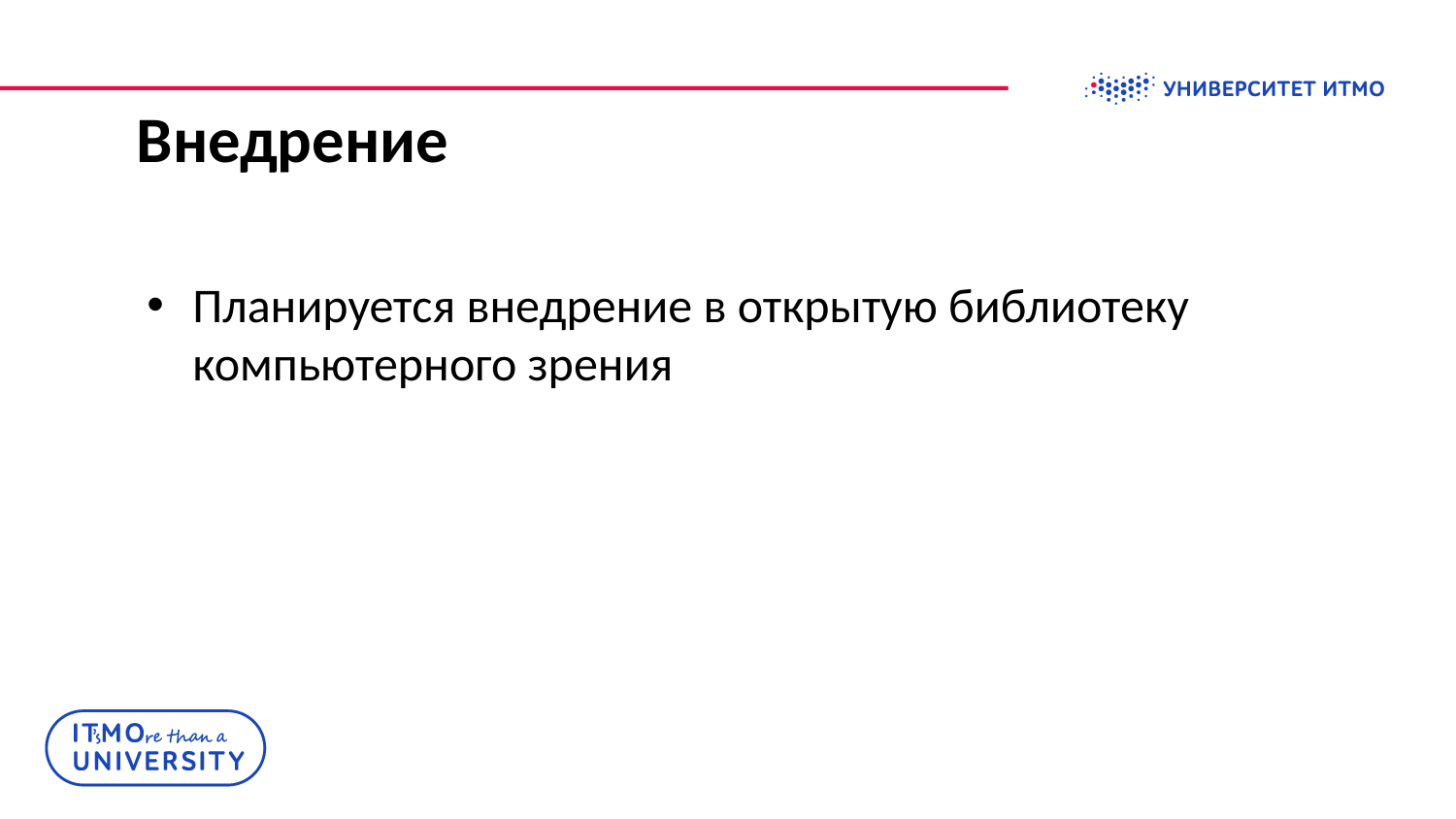

# Внедрение
Планируется внедрение в открытую библиотеку компьютерного зрения